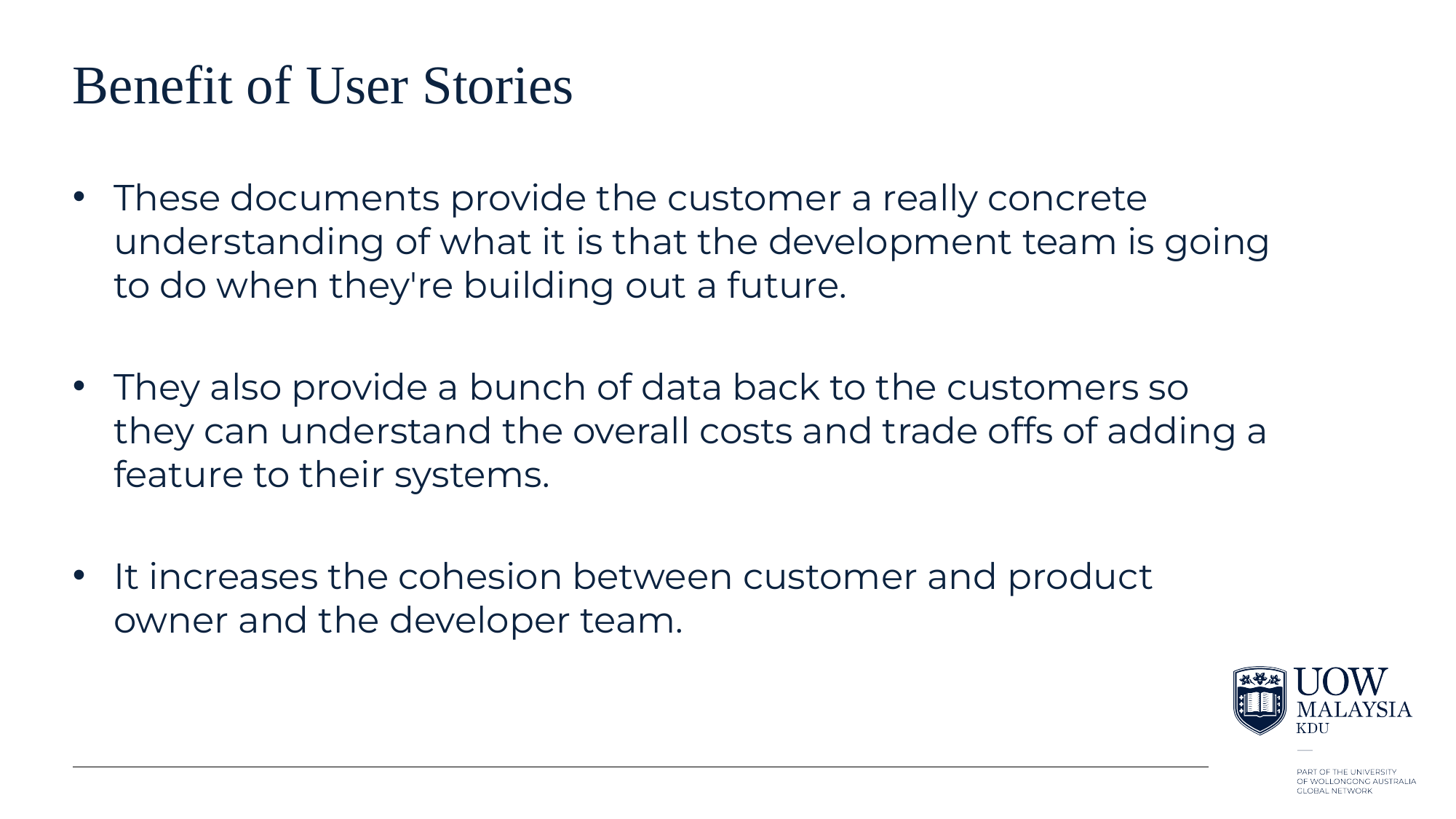

# Benefit of User Stories
These documents provide the customer a really concrete understanding of what it is that the development team is going to do when they're building out a future.

They also provide a bunch of data back to the customers so they can understand the overall costs and trade offs of adding a feature to their systems.

It increases the cohesion between customer and product owner and the developer team.